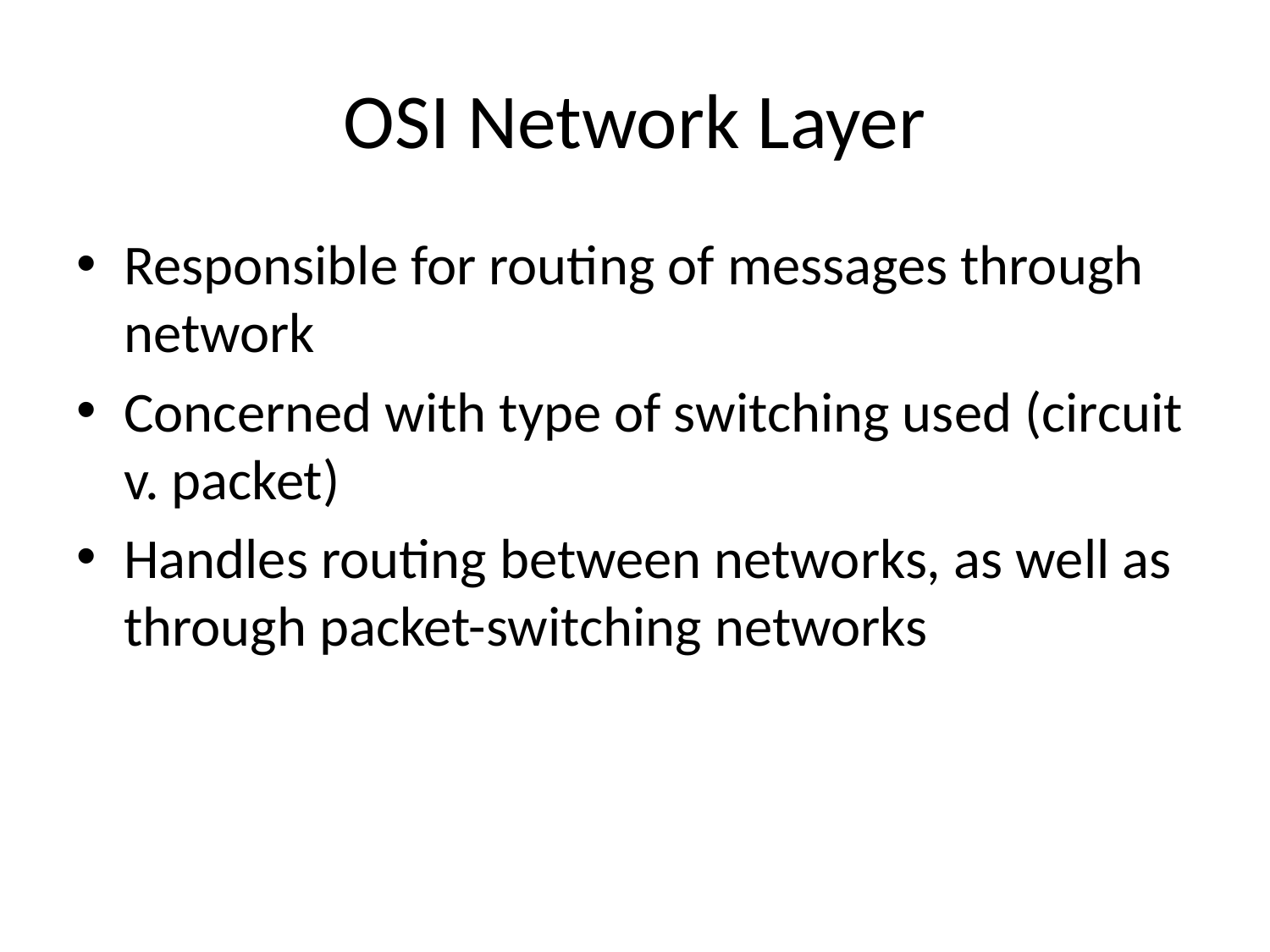

# OSI Network Layer
Responsible for routing of messages through network
Concerned with type of switching used (circuit v. packet)
Handles routing between networks, as well as through packet-switching networks